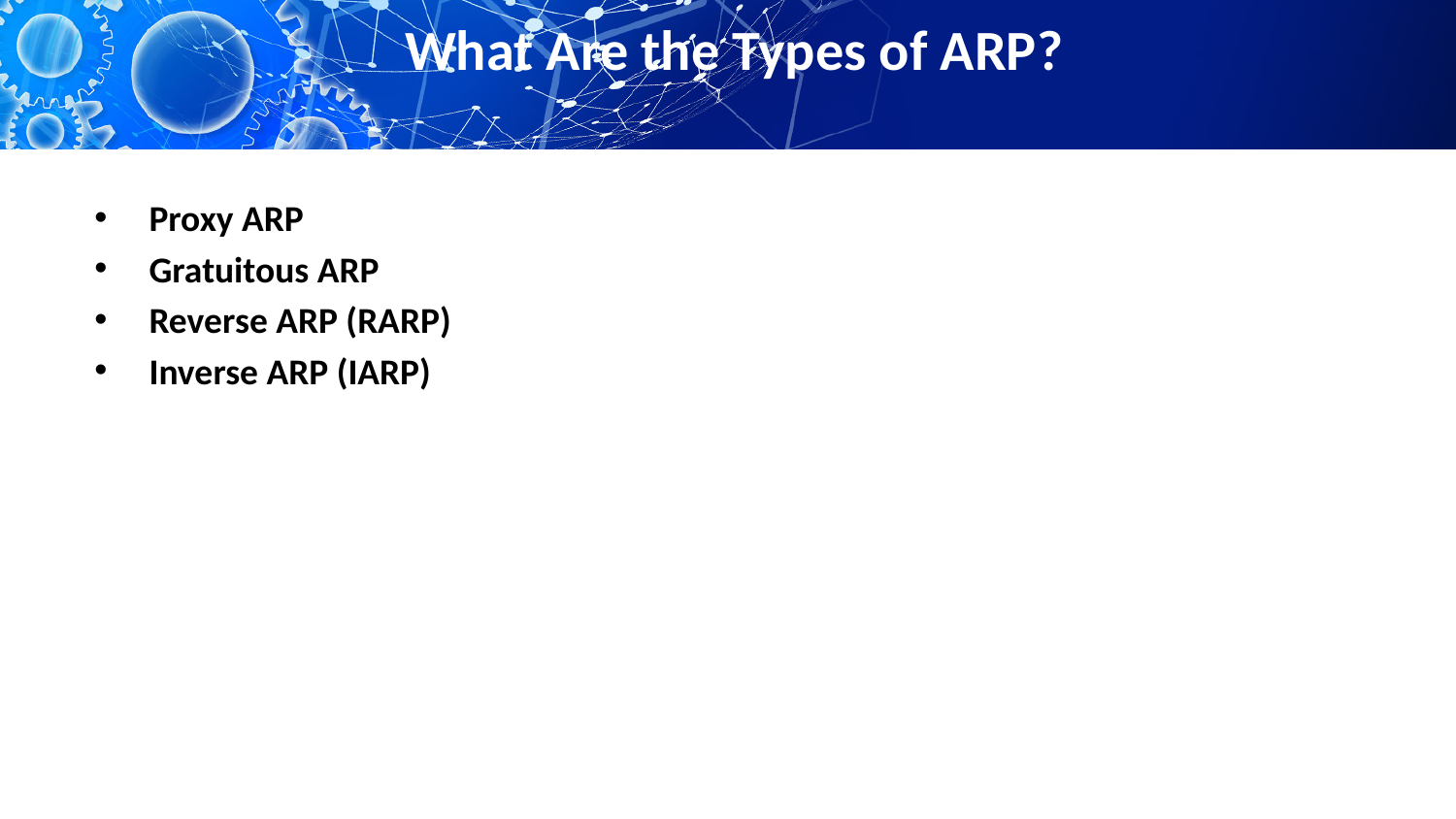

# What Are the Types of ARP?
Proxy ARP
Gratuitous ARP
Reverse ARP (RARP)
Inverse ARP (IARP)